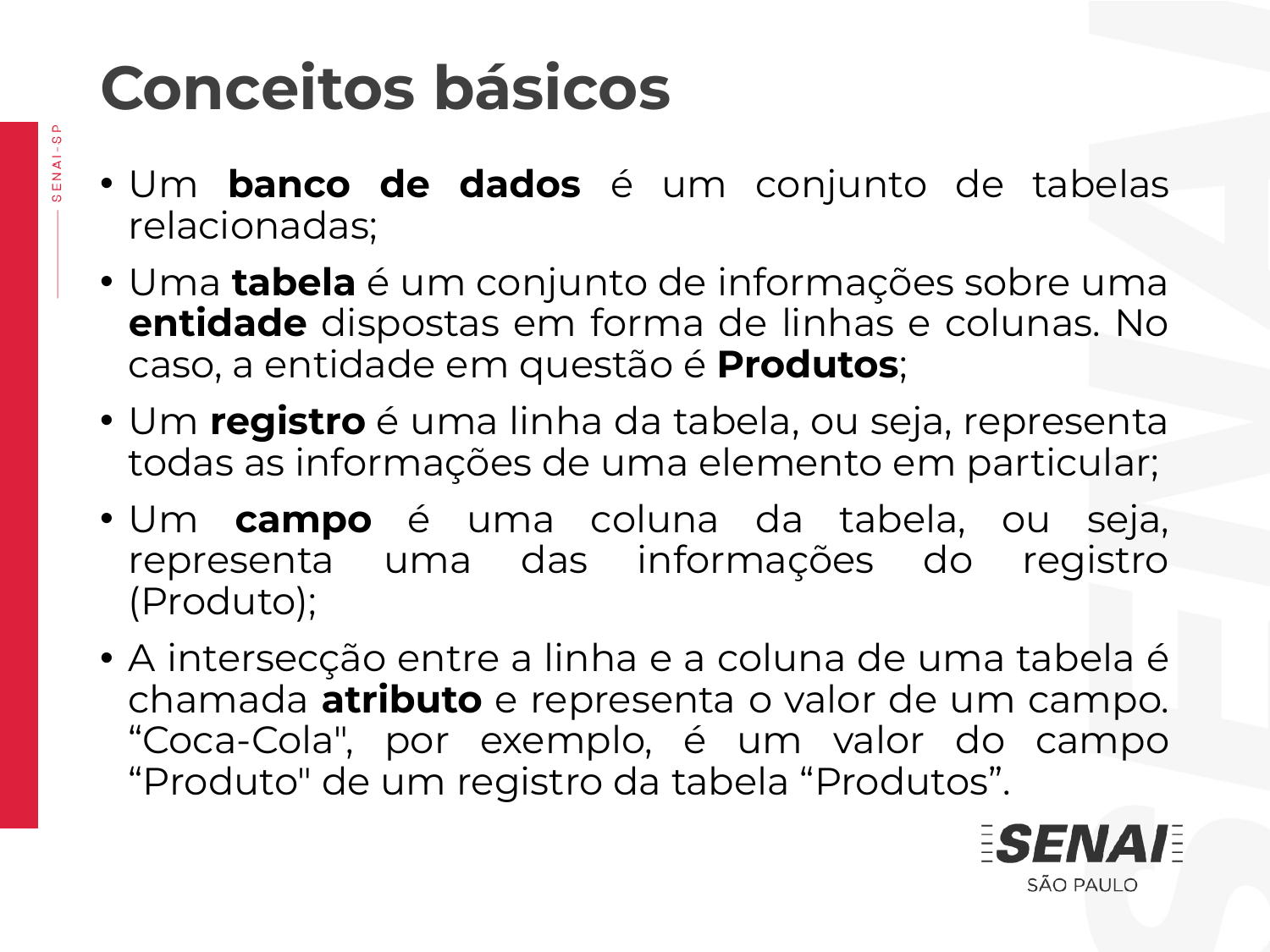

Conceitos básicos
Um banco de dados é um conjunto de tabelas relacionadas;
Uma tabela é um conjunto de informações sobre uma entidade dispostas em forma de linhas e colunas. No caso, a entidade em questão é Produtos;
Um registro é uma linha da tabela, ou seja, representa todas as informações de uma elemento em particular;
Um campo é uma coluna da tabela, ou seja, representa uma das informações do registro (Produto);
A intersecção entre a linha e a coluna de uma tabela é chamada atributo e representa o valor de um campo. “Coca-Cola", por exemplo, é um valor do campo “Produto" de um registro da tabela “Produtos”.